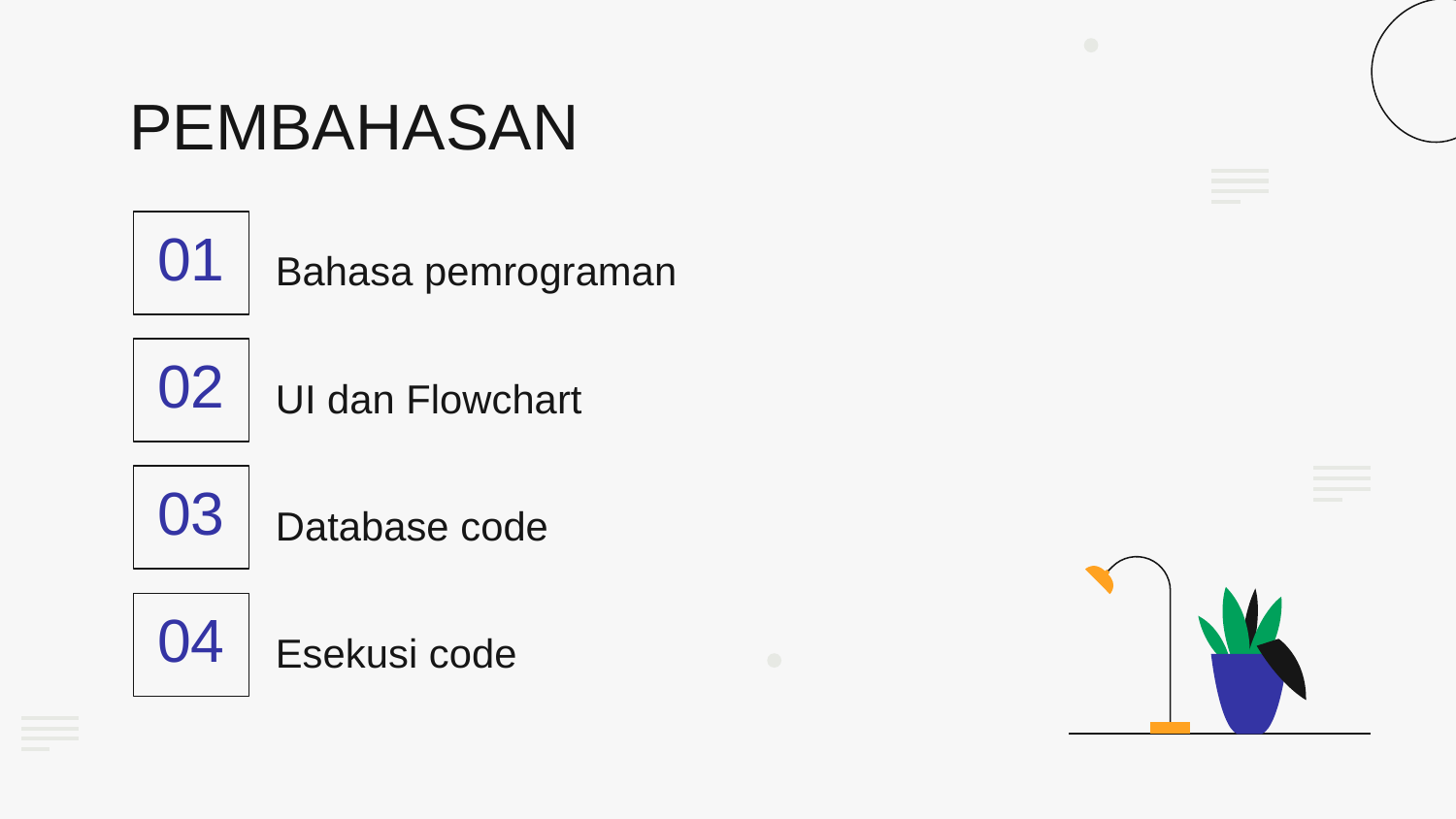

# PEMBAHASAN

01
Bahasa pemrograman
02
UI dan Flowchart

03
Database code

04
Esekusi code